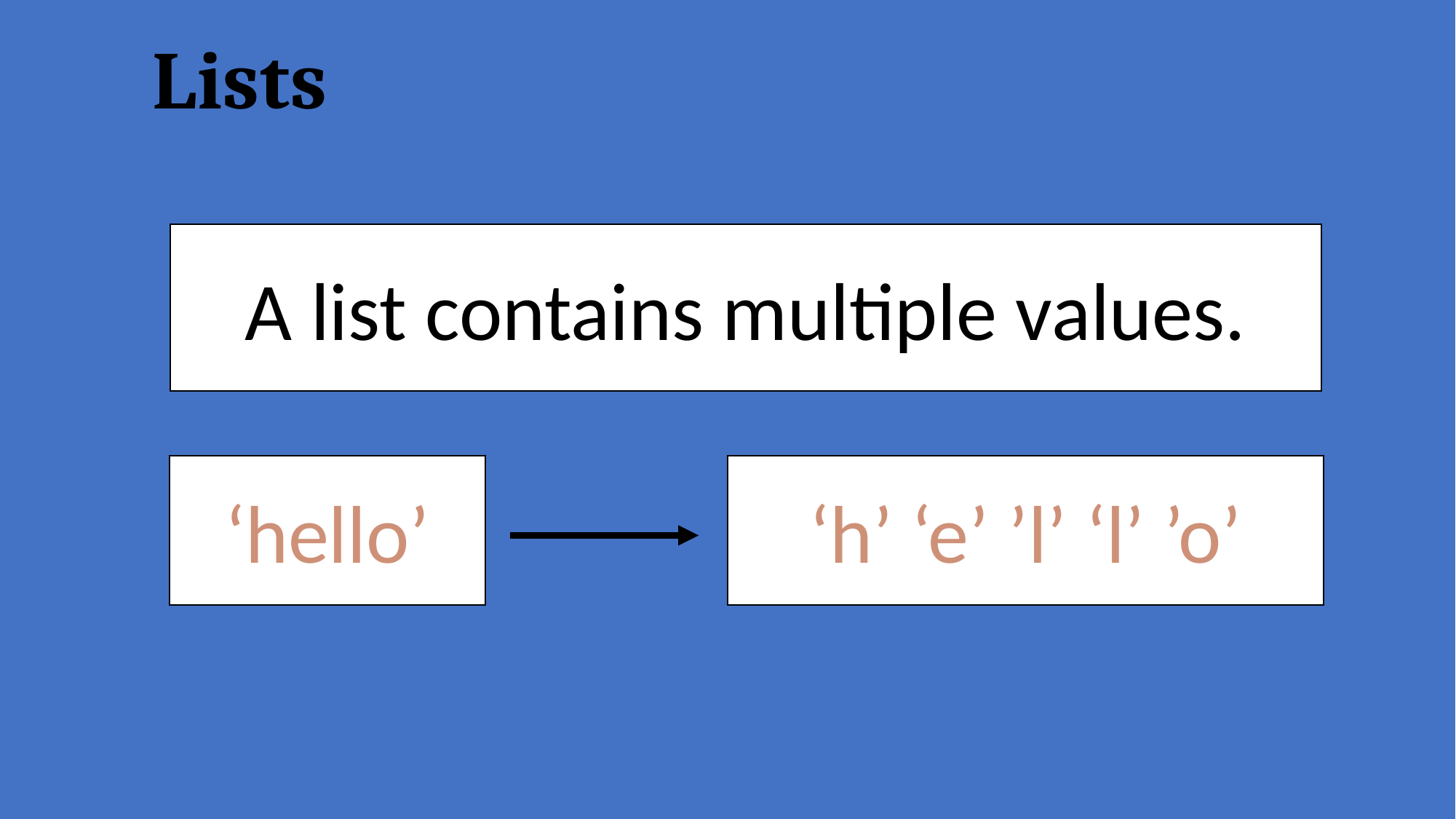

# Lists
A list contains multiple values.

‘hello’
‘h’ ‘e’ ’l’ ‘l’ ’o’